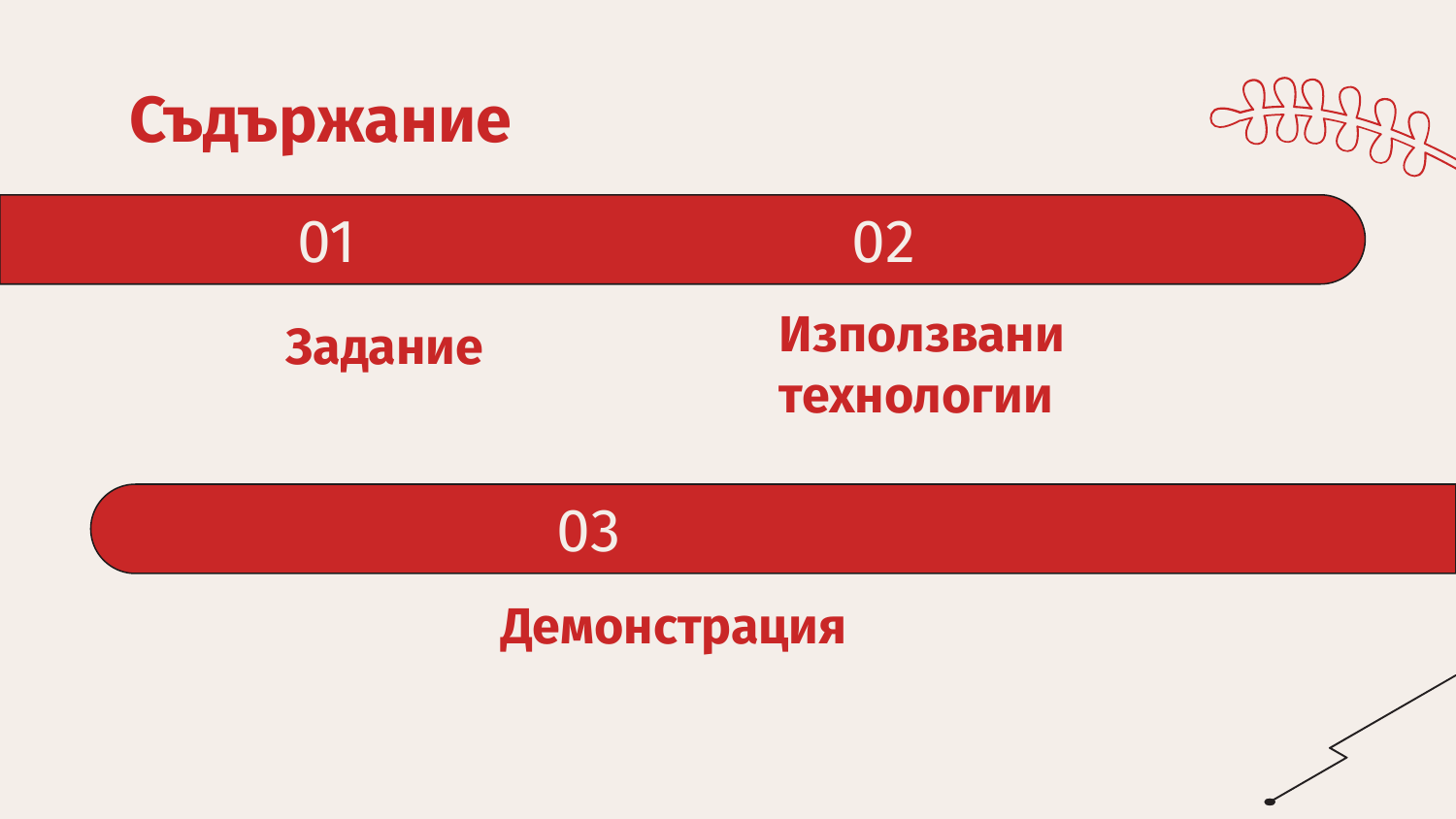

Съдържание
# 01
02
Задание
Използвани технологии
03
Демонстрация